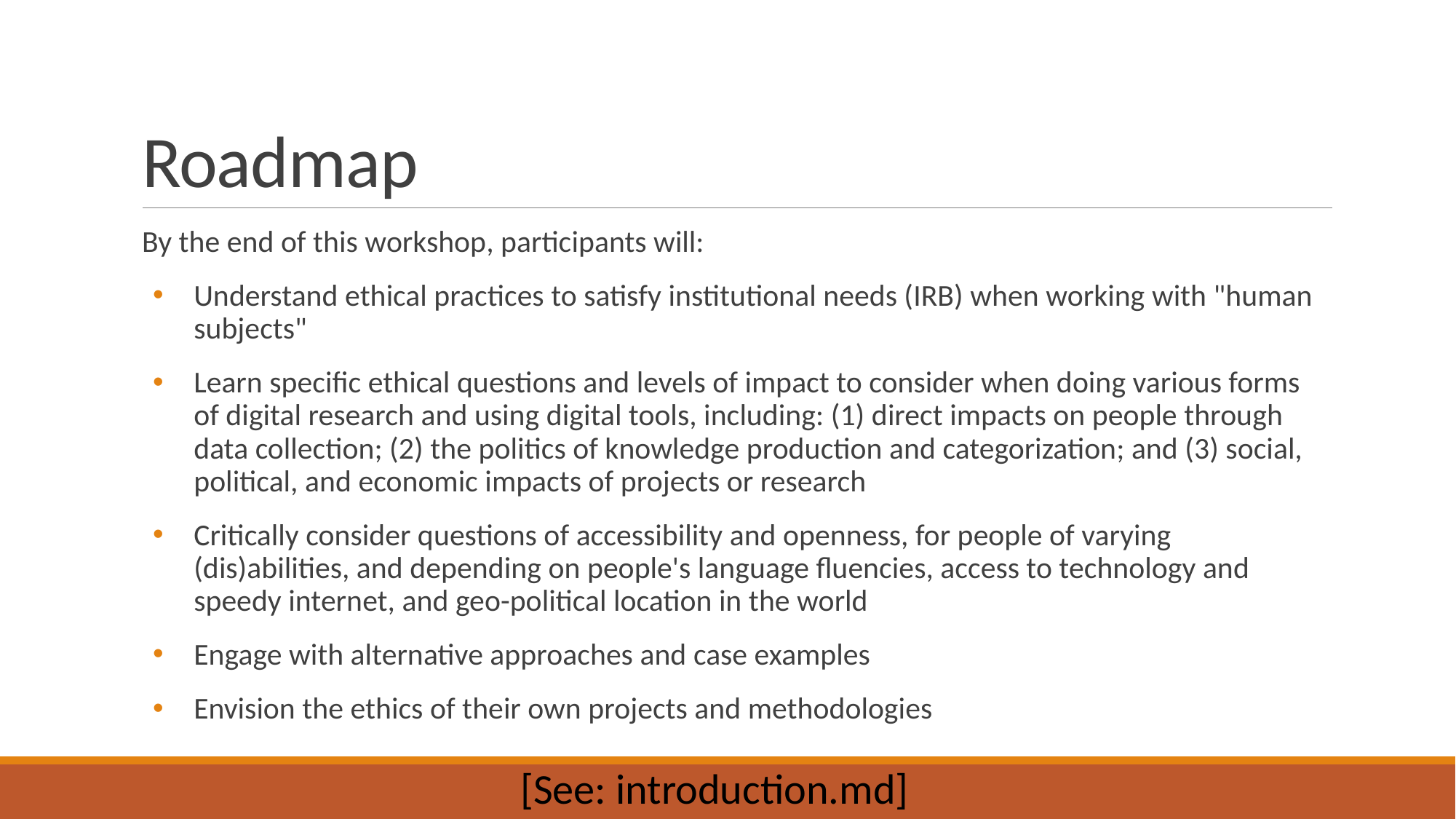

# Roadmap
By the end of this workshop, participants will:
Understand ethical practices to satisfy institutional needs (IRB) when working with "human subjects"
Learn specific ethical questions and levels of impact to consider when doing various forms of digital research and using digital tools, including: (1) direct impacts on people through data collection; (2) the politics of knowledge production and categorization; and (3) social, political, and economic impacts of projects or research
Critically consider questions of accessibility and openness, for people of varying (dis)abilities, and depending on people's language fluencies, access to technology and speedy internet, and geo-political location in the world
Engage with alternative approaches and case examples
Envision the ethics of their own projects and methodologies
[See: introduction.md]